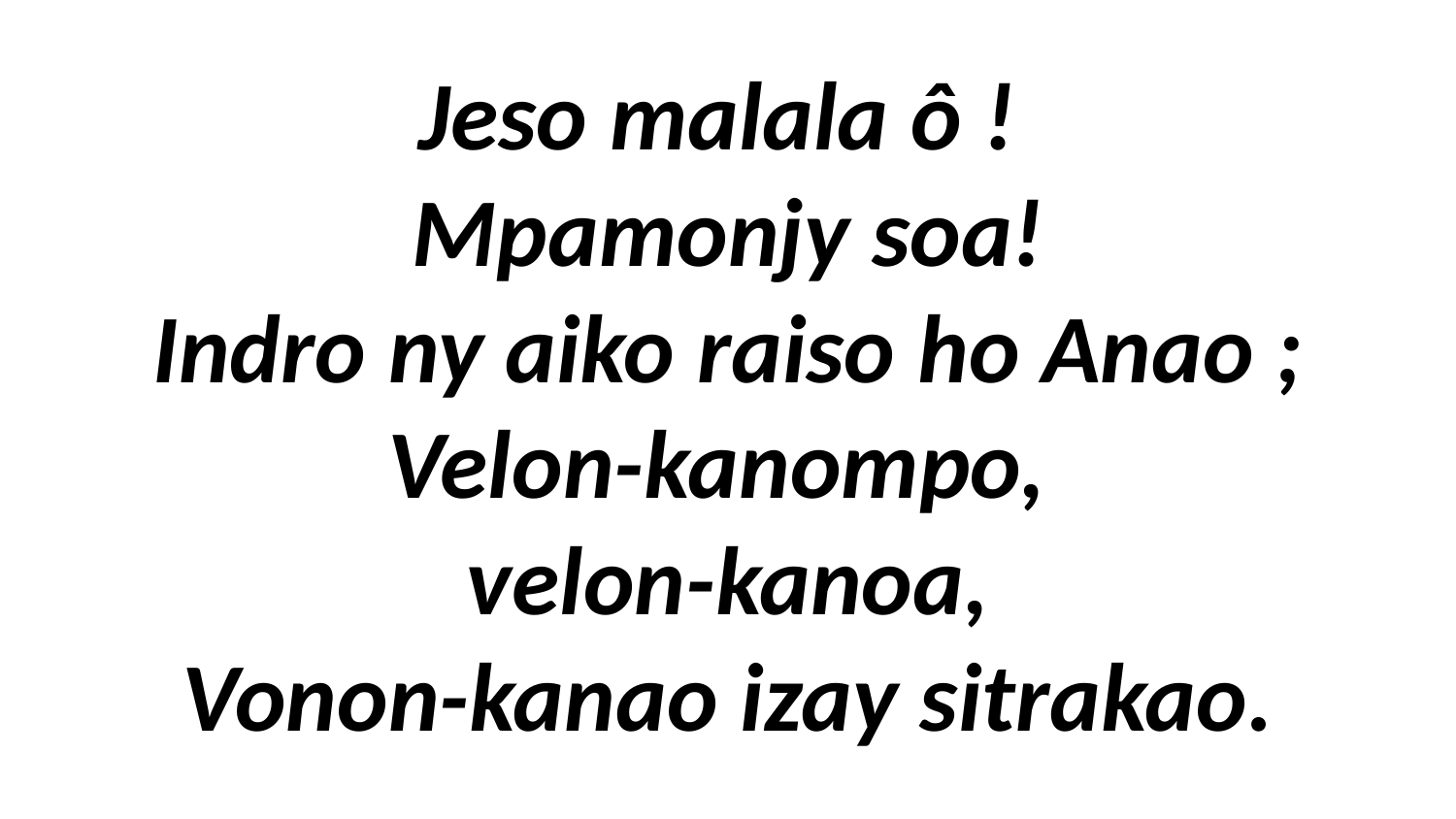

Jeso malala ô !
Mpamonjy soa!
Indro ny aiko raiso ho Anao ;
Velon-kanompo,
velon-kanoa,
Vonon-kanao izay sitrakao.